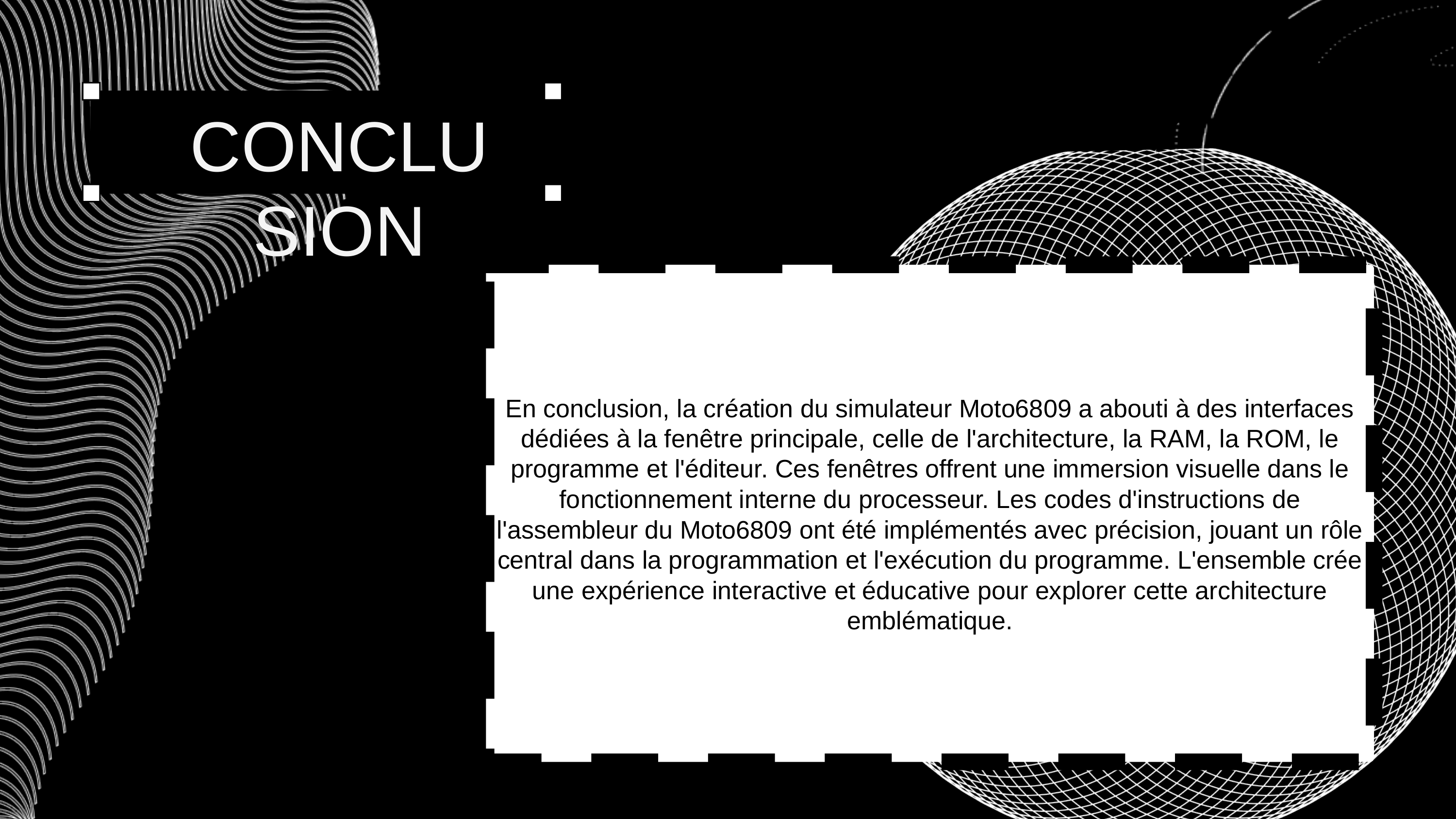

CONCLUSION

En conclusion, la création du simulateur Moto6809 a abouti à des interfaces dédiées à la fenêtre principale, celle de l'architecture, la RAM, la ROM, le programme et l'éditeur. Ces fenêtres offrent une immersion visuelle dans le fonctionnement interne du processeur. Les codes d'instructions de l'assembleur du Moto6809 ont été implémentés avec précision, jouant un rôle central dans la programmation et l'exécution du programme. L'ensemble crée une expérience interactive et éducative pour explorer cette architecture emblématique.